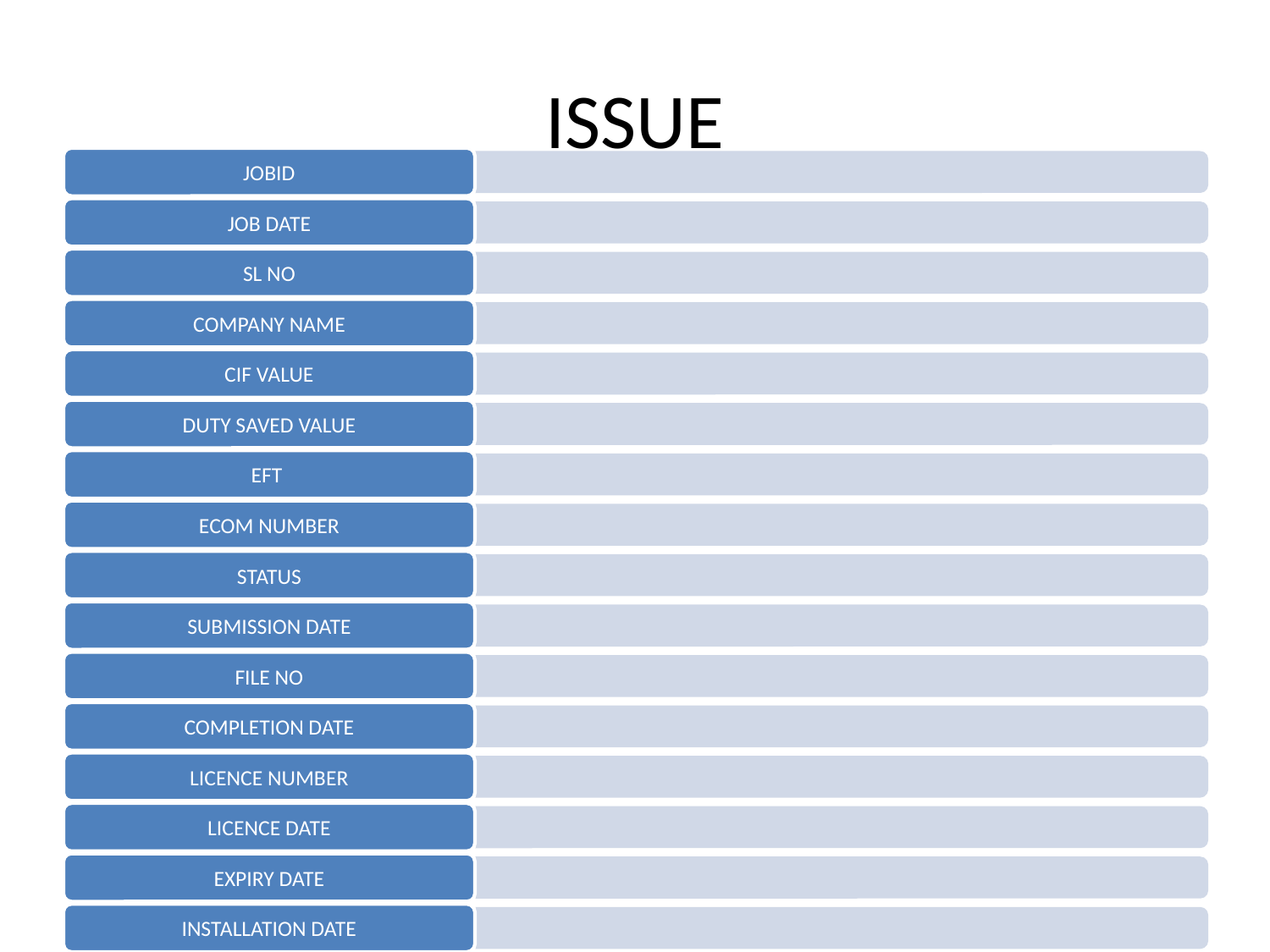

# ISSUE
JOBID
JOB DATE
SL NO
COMPANY NAME
CIF VALUE
DUTY SAVED VALUE
STATUS
SUBMISSION DATE
FILE NO
COMPLETION DATE
LICENCE NUMBER
LICENCE DATE
EXPIRY DATE
EFT
ECOM NUMBER
INSTALLATION DATE